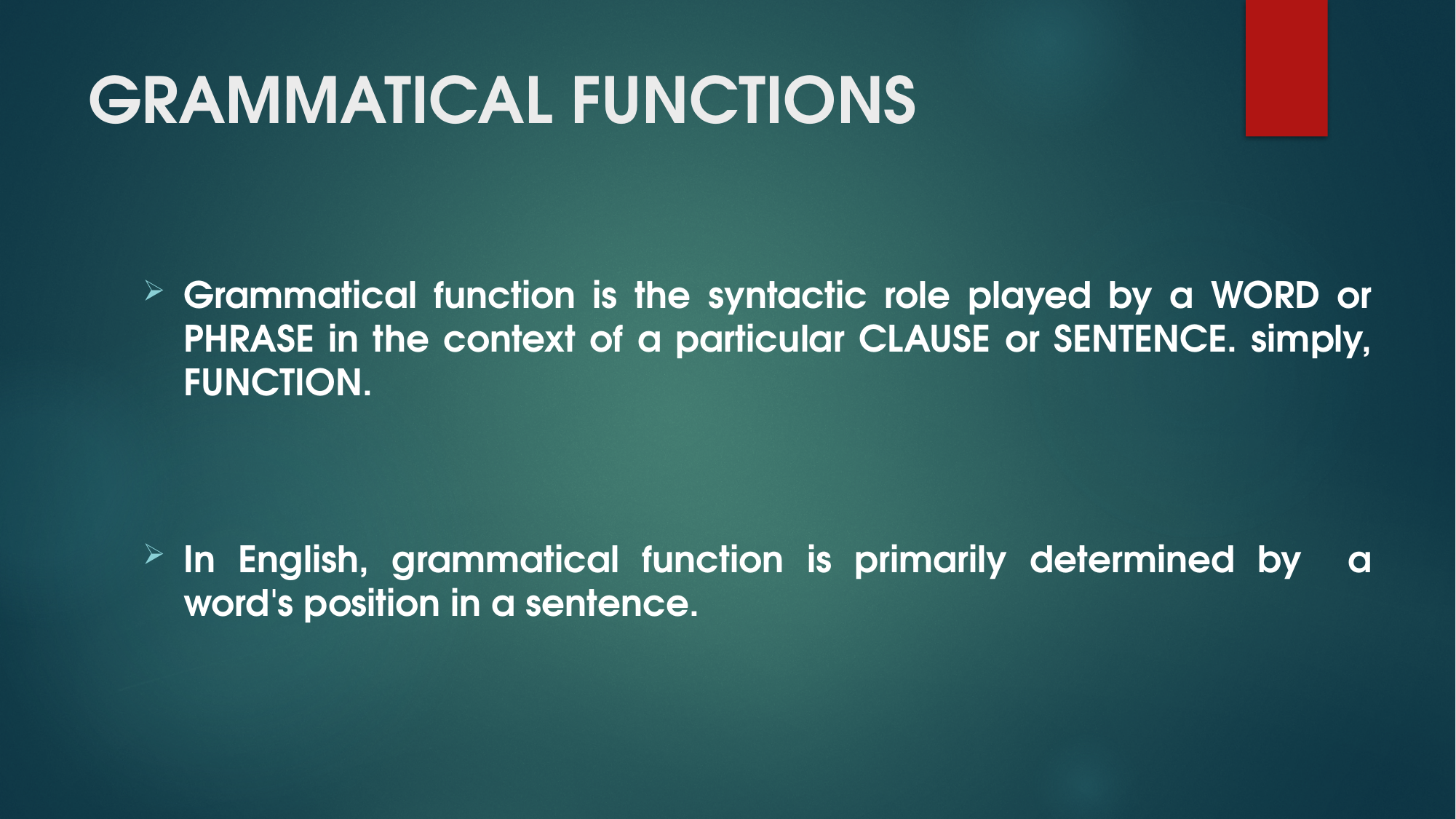

# GRAMMATICAL FUNCTIONS
Grammatical function is the syntactic role played by a WORD or PHRASE in the context of a particular CLAUSE or SENTENCE. simply, FUNCTION.

In English, grammatical function is primarily determined by  a word's position in a sentence.